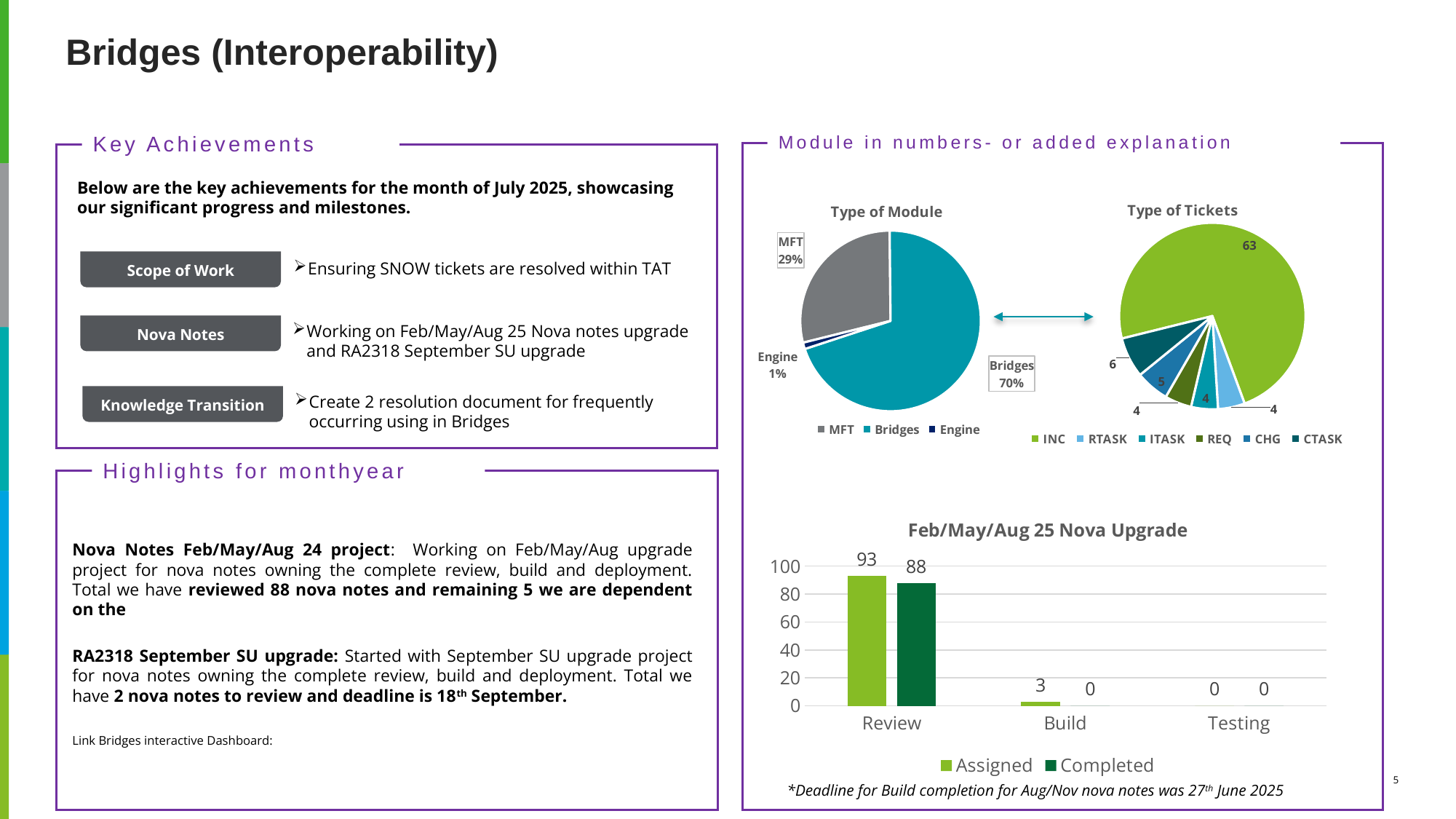

# Bridges (Interoperability)
Key Achievements
Module in numbers- or added explanation

Below are the key achievements for the month of July 2025, showcasing our significant progress and milestones.

### Chart: Type of Tickets

| Category | Q1 |
|---|---|
| INC | 63.0 |
| RTASK | 4.0 |
| ITASK | 4.0 |
| REQ | 4.0 |
| CHG | 5.0 |
| CTASK | 6.0 |

### Chart: Type of Module

| Category | Q1 |
|---|---|
| MFT | 25.0 |
| Bridges | 61.0 |
| Engine | 1.0 |
Ensuring SNOW tickets are resolved within TAT
Scope of Work
Working on Feb/May/Aug 25 Nova notes upgrade and RA2318 September SU upgrade

Nova Notes
Create 2 resolution document for frequently occurring using in Bridges

Knowledge Transition
Highlights for monthyear

Nova Notes Feb/May/Aug 24 project:  Working on Feb/May/Aug upgrade project for nova notes owning the complete review, build and deployment. Total we have reviewed 88 nova notes and remaining 5 we are dependent on the

RA2318 September SU upgrade: Started with September SU upgrade project for nova notes owning the complete review, build and deployment. Total we have 2 nova notes to review and deadline is 18th September.

Link Bridges interactive Dashboard:

### Chart: Feb/May/Aug 25 Nova Upgrade

| Category | Assigned | Completed |
|---|---|---|
| Review | 93.0 | 88.0 |
| Build | 3.0 | 0.0 |
| Testing | 0.0 | 0.0 |
*Deadline for Build completion for Aug/Nov nova notes was 27th June 2025